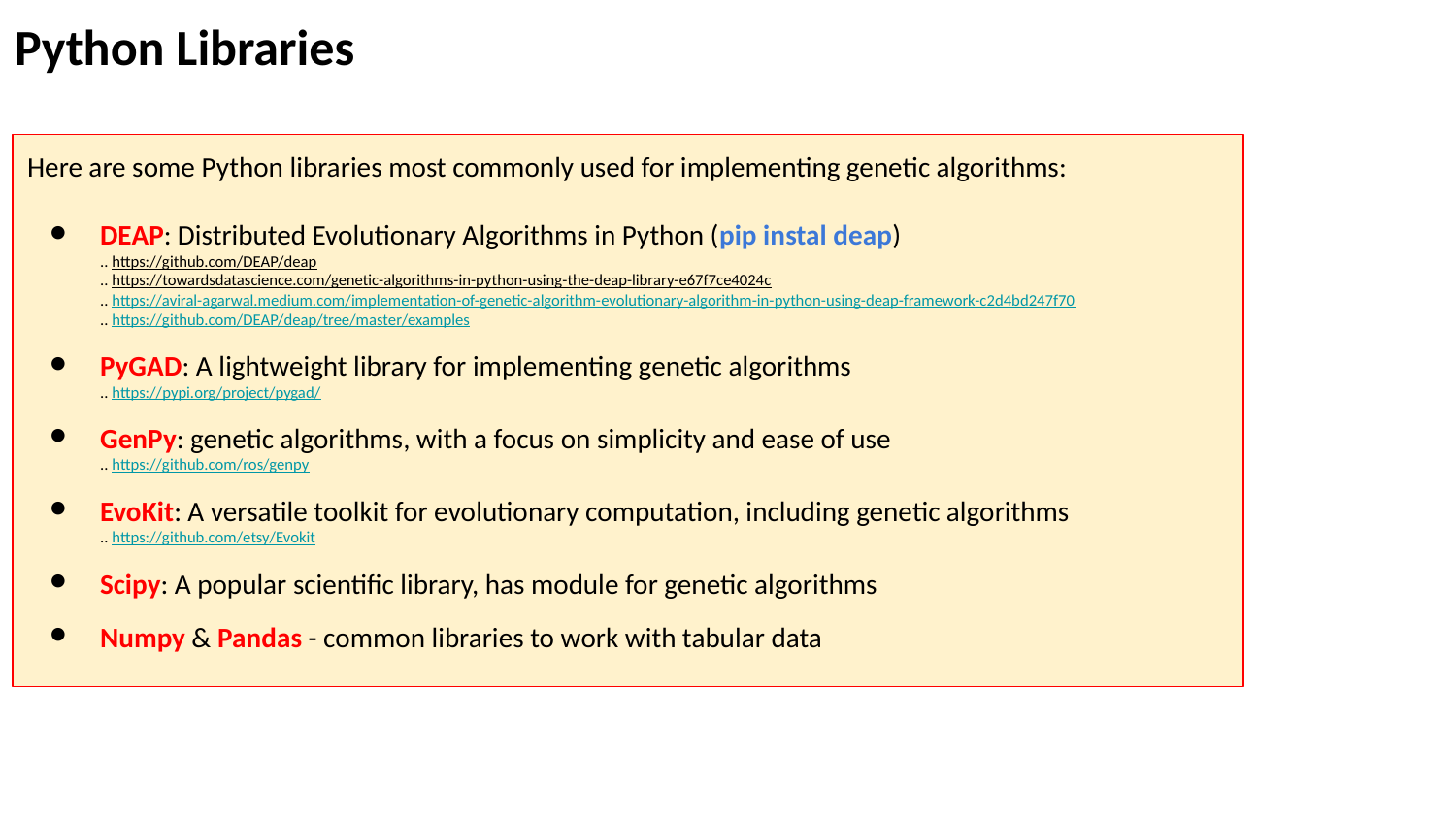

Python Libraries
Here are some Python libraries most commonly used for implementing genetic algorithms:

DEAP: Distributed Evolutionary Algorithms in Python (pip instal deap)
.. https://github.com/DEAP/deap
.. https://towardsdatascience.com/genetic-algorithms-in-python-using-the-deap-library-e67f7ce4024c
.. https://aviral-agarwal.medium.com/implementation-of-genetic-algorithm-evolutionary-algorithm-in-python-using-deap-framework-c2d4bd247f70
.. https://github.com/DEAP/deap/tree/master/examples
PyGAD: A lightweight library for implementing genetic algorithms
.. https://pypi.org/project/pygad/
GenPy: genetic algorithms, with a focus on simplicity and ease of use
.. https://github.com/ros/genpy
EvoKit: A versatile toolkit for evolutionary computation, including genetic algorithms
.. https://github.com/etsy/Evokit

Scipy: A popular scientific library, has module for genetic algorithms
Numpy & Pandas - common libraries to work with tabular data